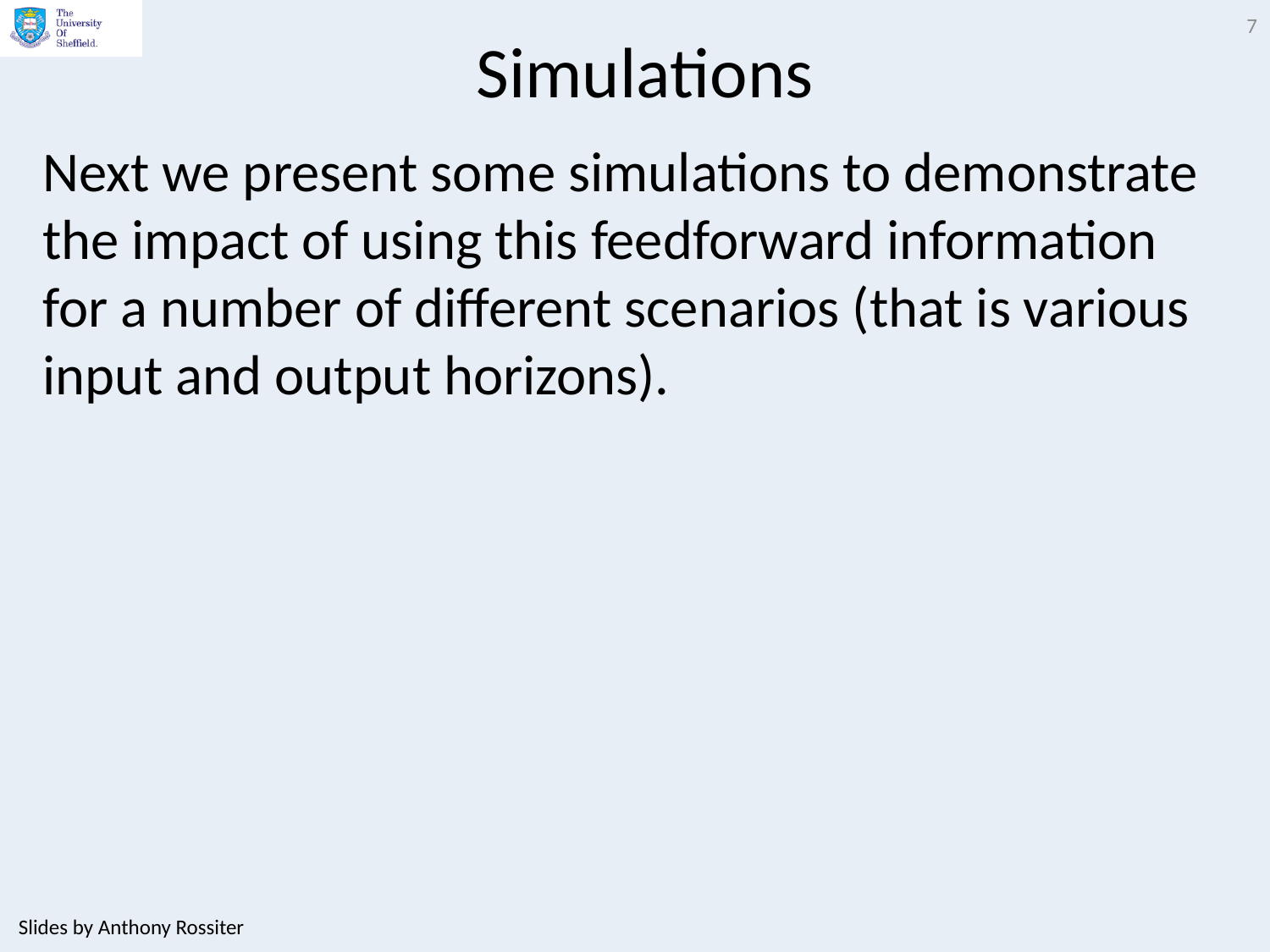

7
# Simulations
Next we present some simulations to demonstrate the impact of using this feedforward information for a number of different scenarios (that is various input and output horizons).
Slides by Anthony Rossiter